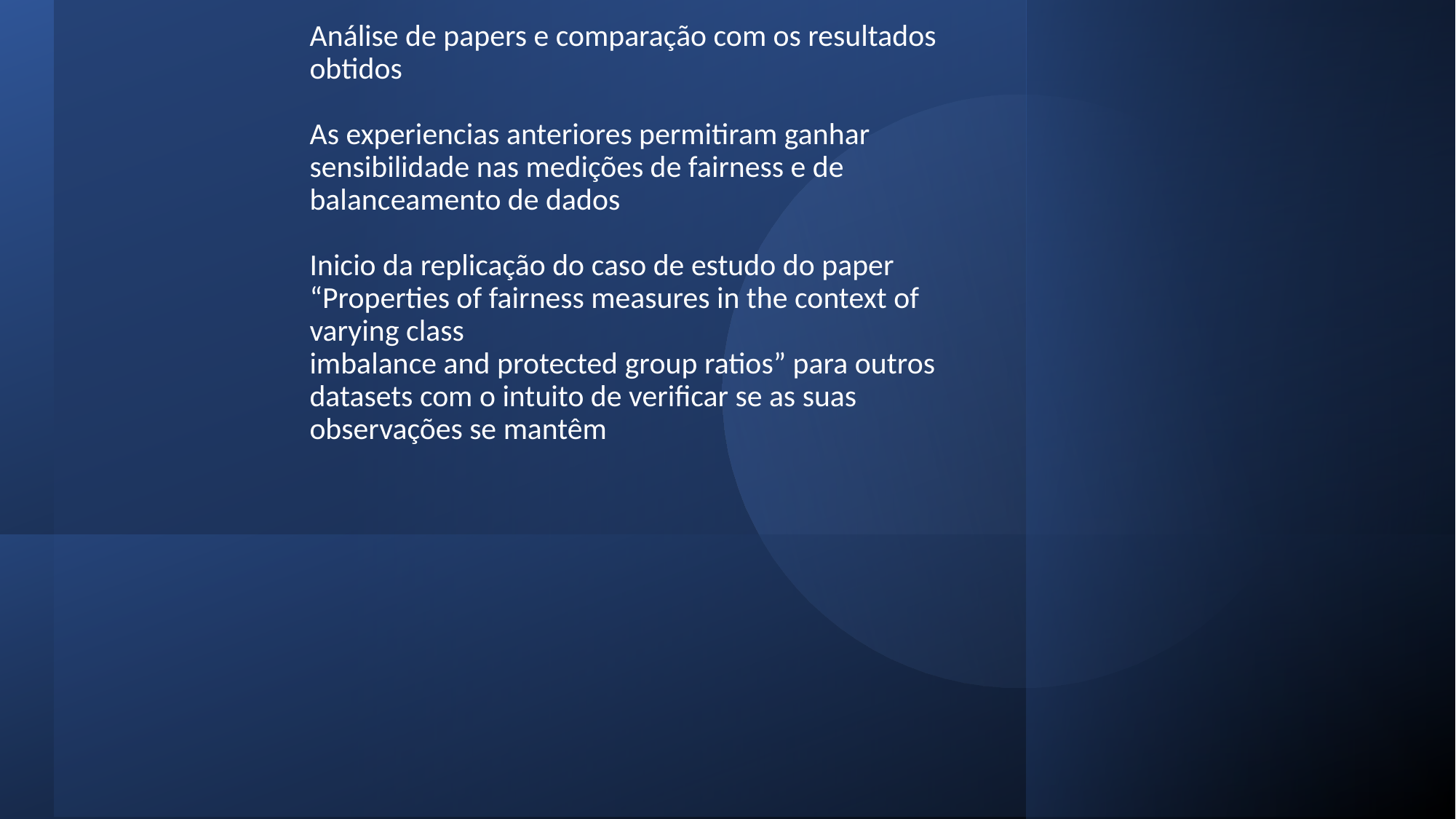

# Análise de papers e comparação com os resultados obtidos As experiencias anteriores permitiram ganhar sensibilidade nas medições de fairness e de balanceamento de dados Inicio da replicação do caso de estudo do paper “Properties of fairness measures in the context of varying class imbalance and protected group ratios” para outros datasets com o intuito de verificar se as suas observações se mantêm